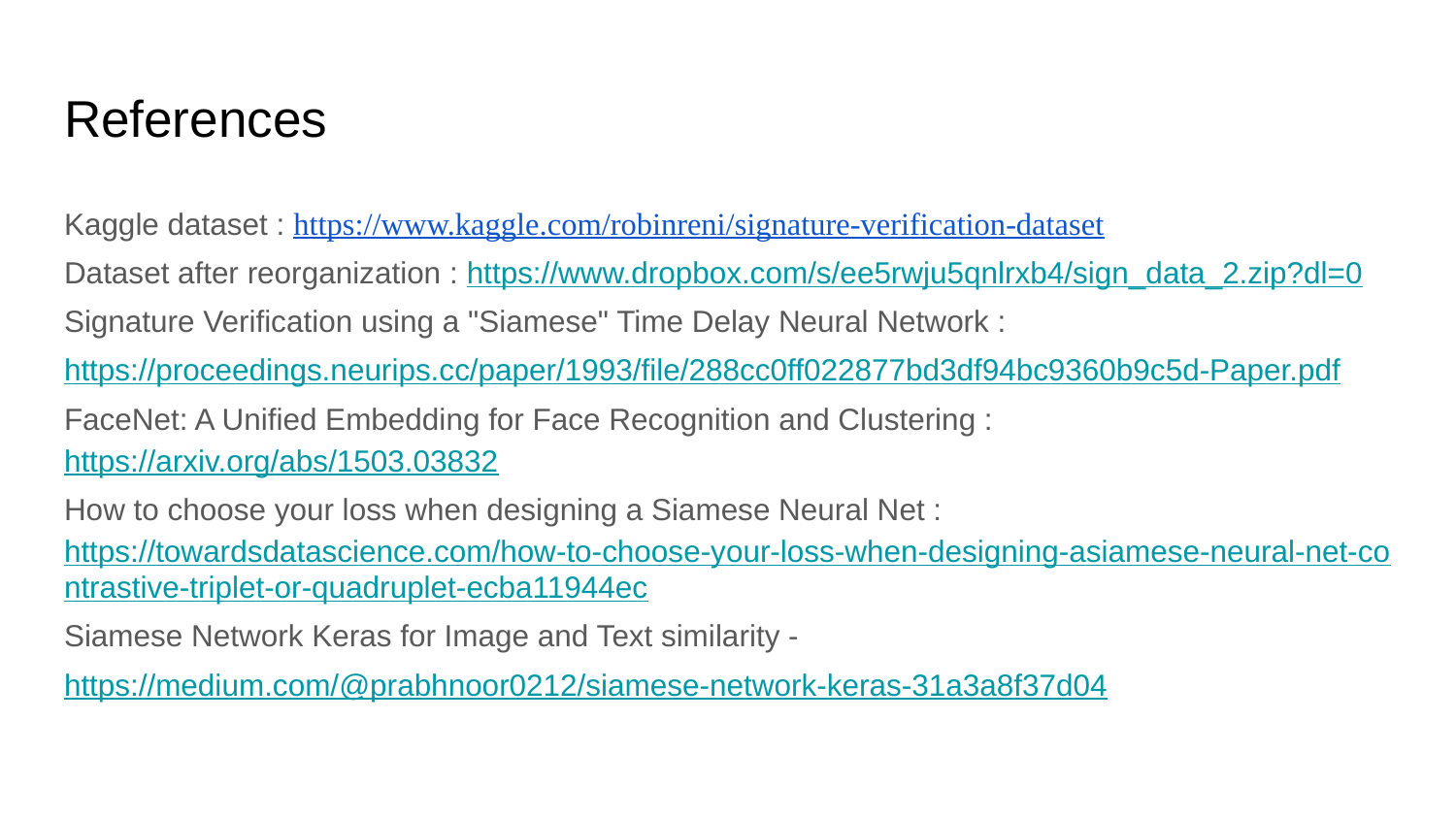

# References
Kaggle dataset : https://www.kaggle.com/robinreni/signature-verification-dataset
Dataset after reorganization : https://www.dropbox.com/s/ee5rwju5qnlrxb4/sign_data_2.zip?dl=0
Signature Verification using a "Siamese" Time Delay Neural Network :
https://proceedings.neurips.cc/paper/1993/file/288cc0ff022877bd3df94bc9360b9c5d-Paper.pdf
FaceNet: A Unified Embedding for Face Recognition and Clustering : https://arxiv.org/abs/1503.03832
How to choose your loss when designing a Siamese Neural Net : https://towardsdatascience.com/how-to-choose-your-loss-when-designing-asiamese-neural-net-contrastive-triplet-or-quadruplet-ecba11944ec
Siamese Network Keras for Image and Text similarity -
https://medium.com/@prabhnoor0212/siamese-network-keras-31a3a8f37d04